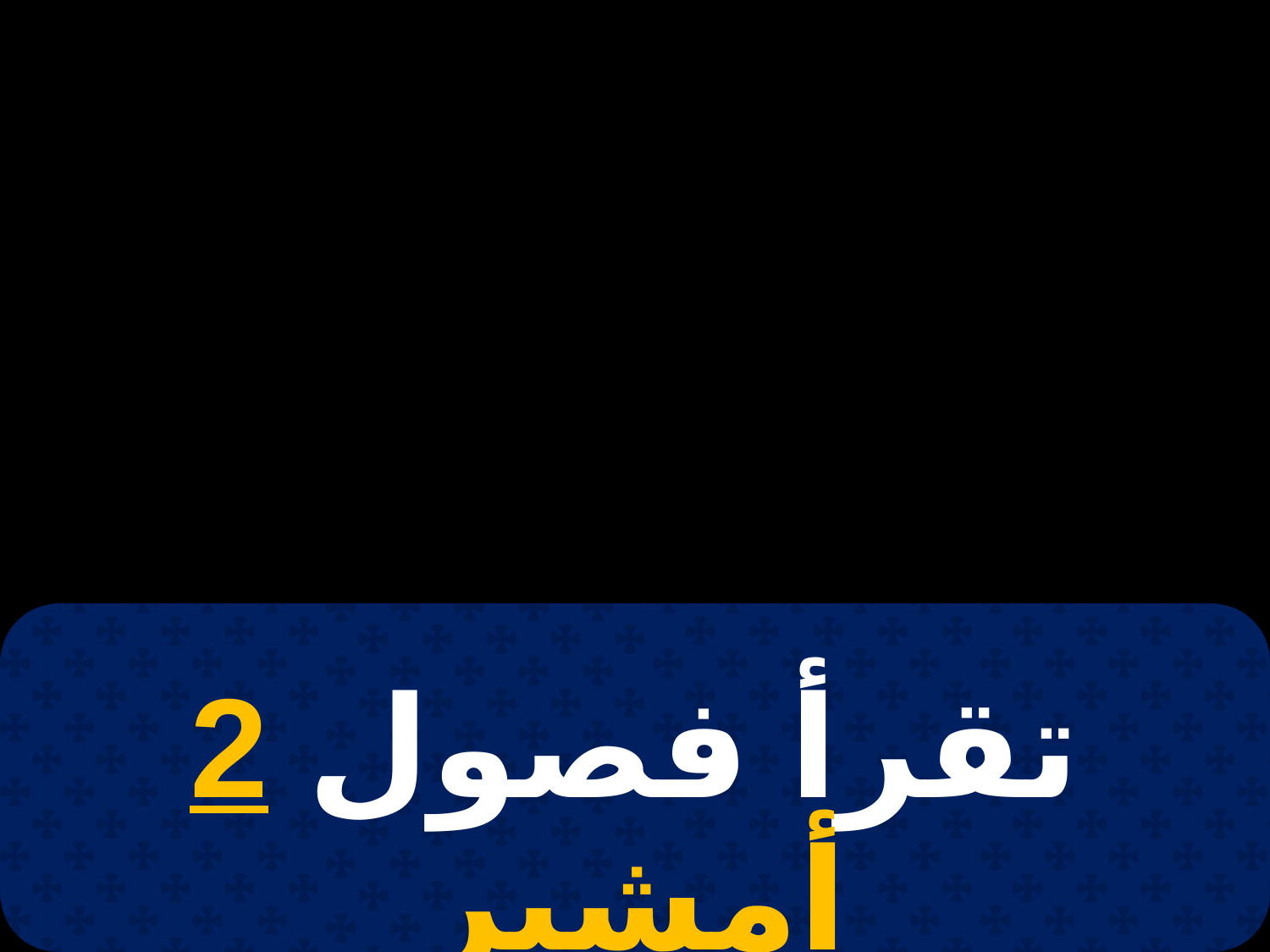

# 7 أبيب
تقرأ فصول 2 أمشير